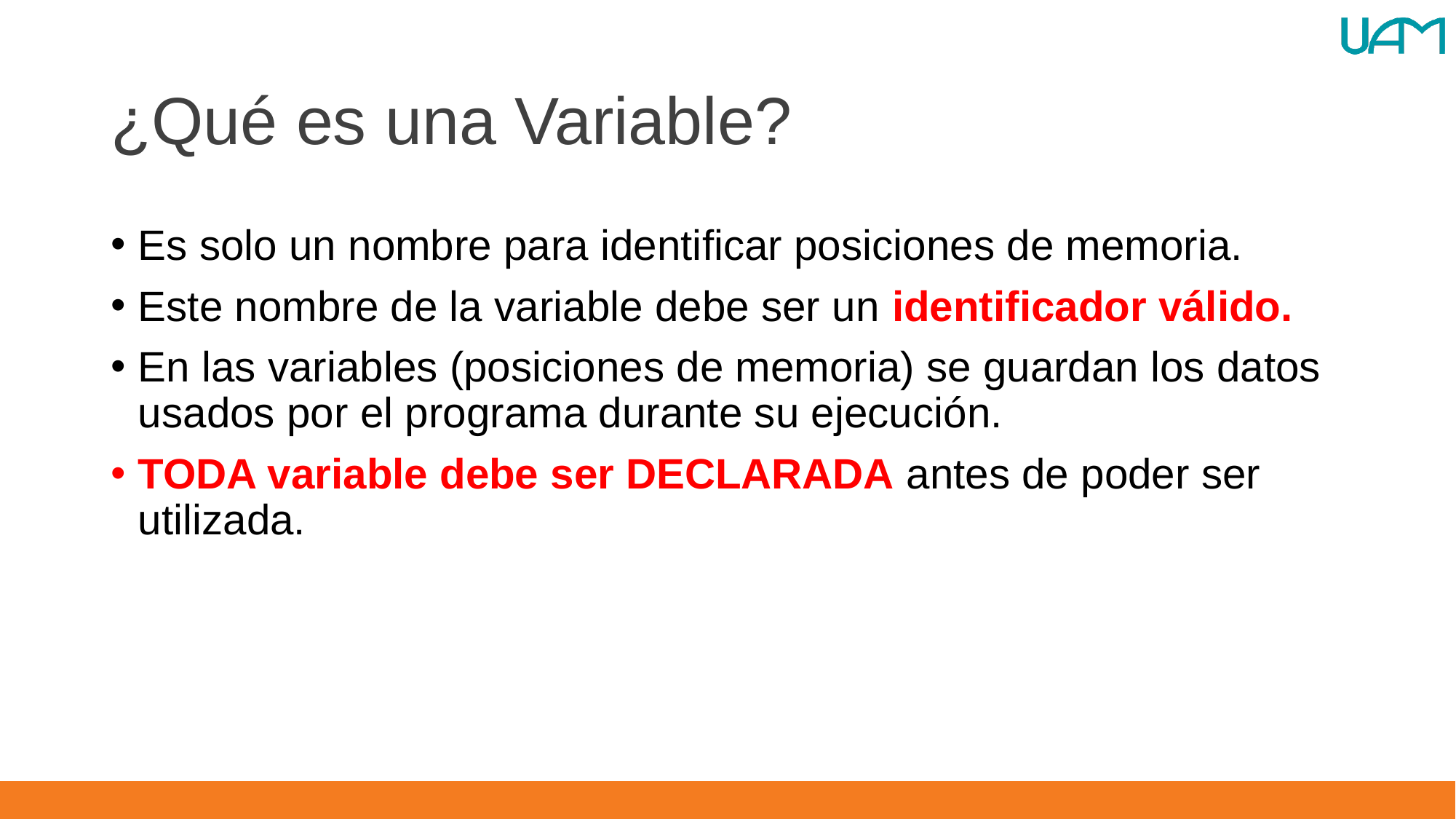

# ¿Qué es una Variable?
Es solo un nombre para identificar posiciones de memoria.
Este nombre de la variable debe ser un identificador válido.
En las variables (posiciones de memoria) se guardan los datos usados por el programa durante su ejecución.
TODA variable debe ser DECLARADA antes de poder ser utilizada.